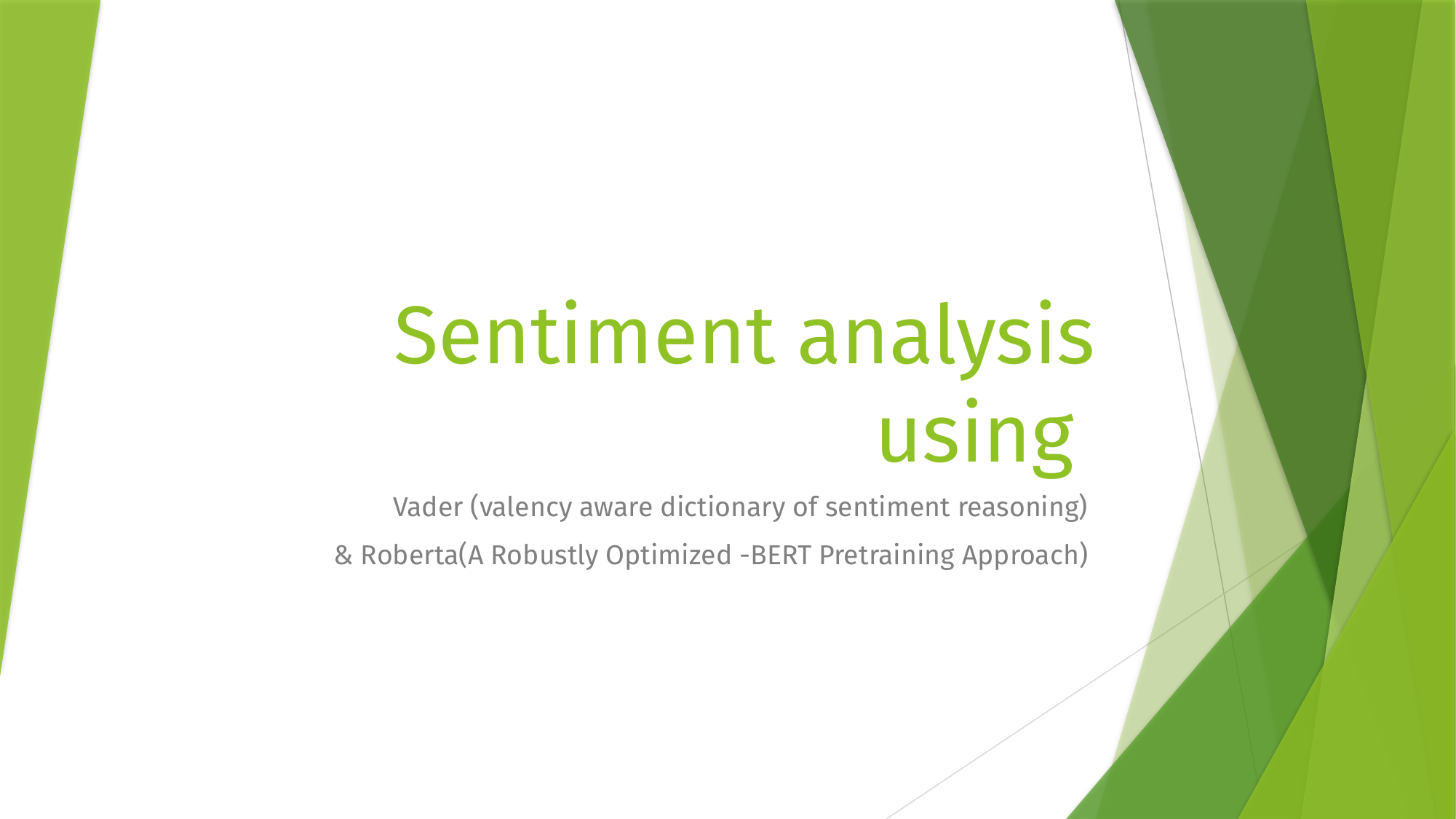

# Sentiment analysis using
Vader (valency aware dictionary of sentiment reasoning)
& Roberta(A Robustly Optimized -BERT Pretraining Approach)